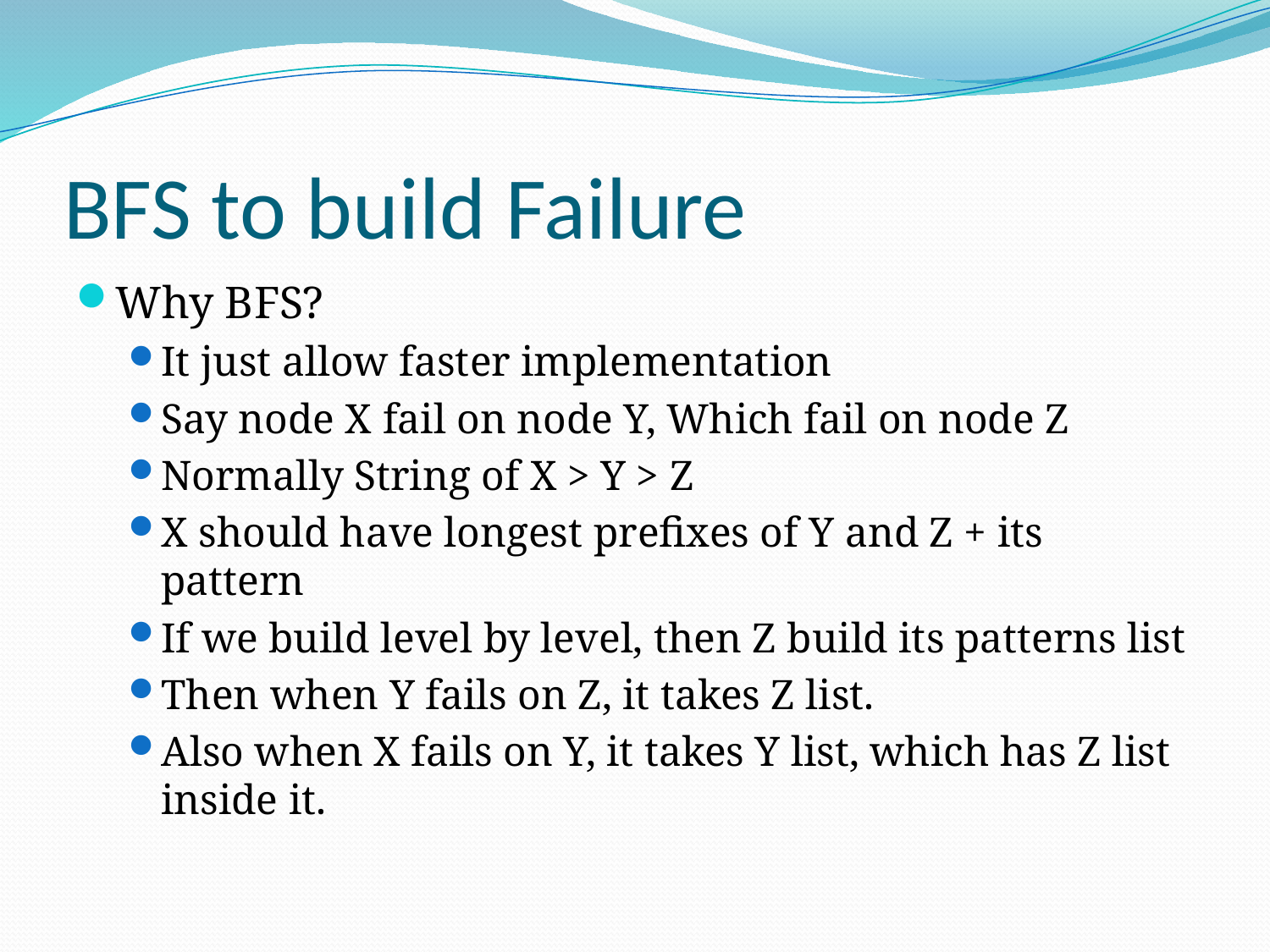

# BFS to build Failure
Why BFS?
It just allow faster implementation
Say node X fail on node Y, Which fail on node Z
Normally String of X > Y > Z
X should have longest prefixes of Y and Z + its pattern
If we build level by level, then Z build its patterns list
Then when Y fails on Z, it takes Z list.
Also when X fails on Y, it takes Y list, which has Z list inside it.